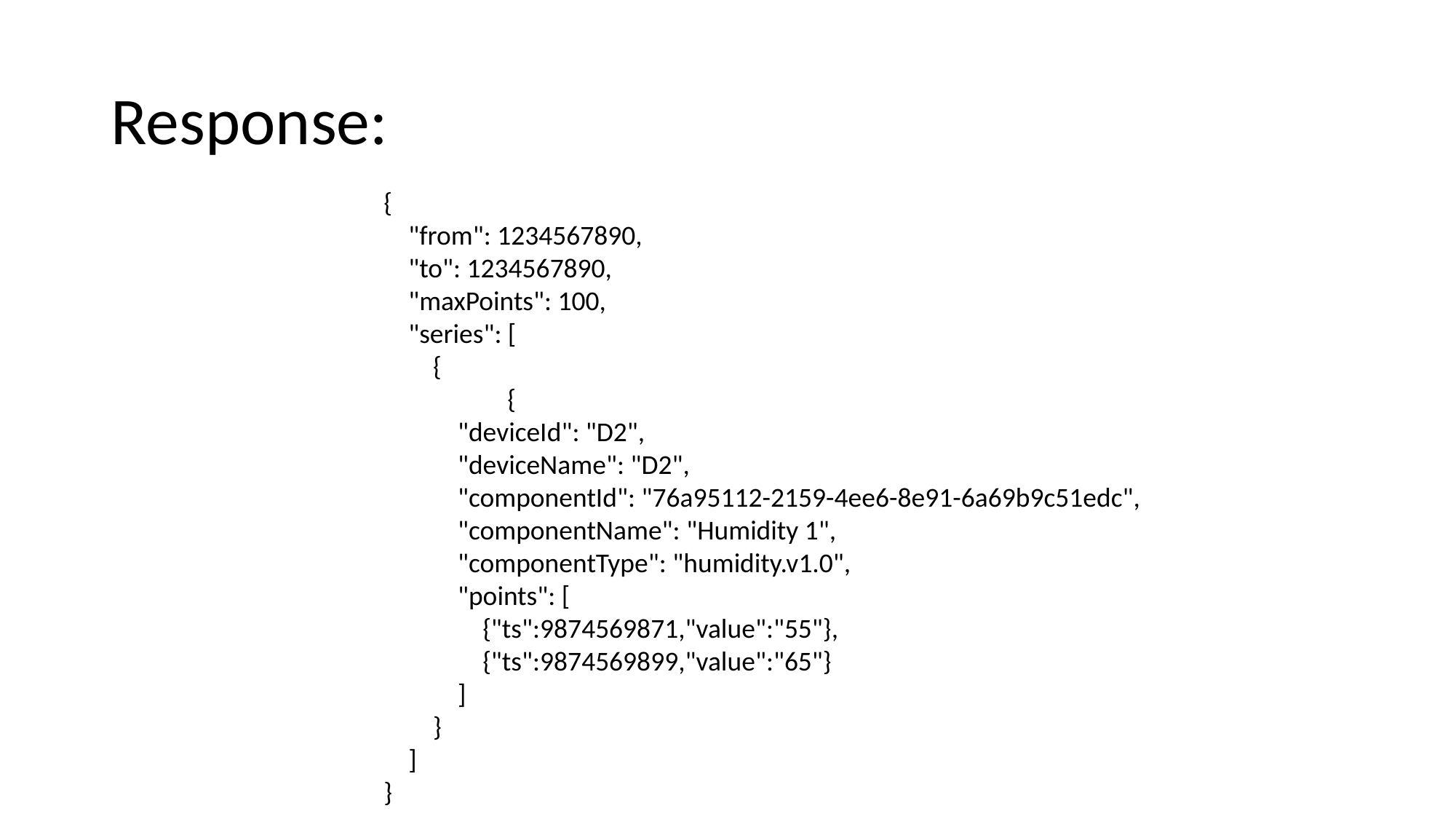

# Response:
{
    "from": 1234567890,
    "to": 1234567890,
    "maxPoints": 100,
    "series": [
        {
                    {
            "deviceId": "D2",
            "deviceName": "D2",
            "componentId": "76a95112-2159-4ee6-8e91-6a69b9c51edc",
            "componentName": "Humidity 1",
            "componentType": "humidity.v1.0",
            "points": [
                {"ts":9874569871,"value":"55"},
                {"ts":9874569899,"value":"65"}
            ]
        }
    ]
}